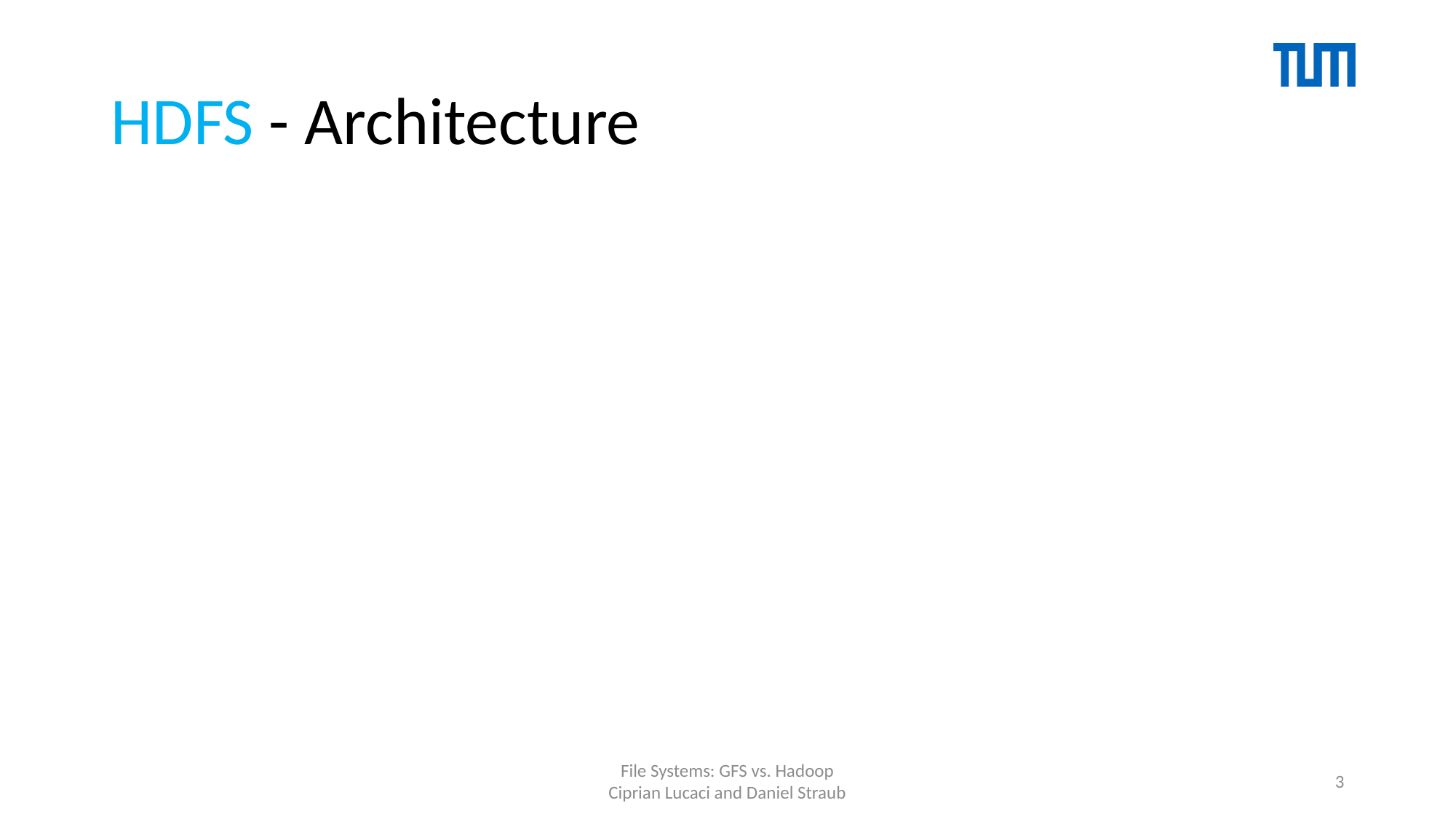

# HDFS - Architecture

File Systems: GFS vs. Hadoop
Ciprian Lucaci and Daniel Straub
3